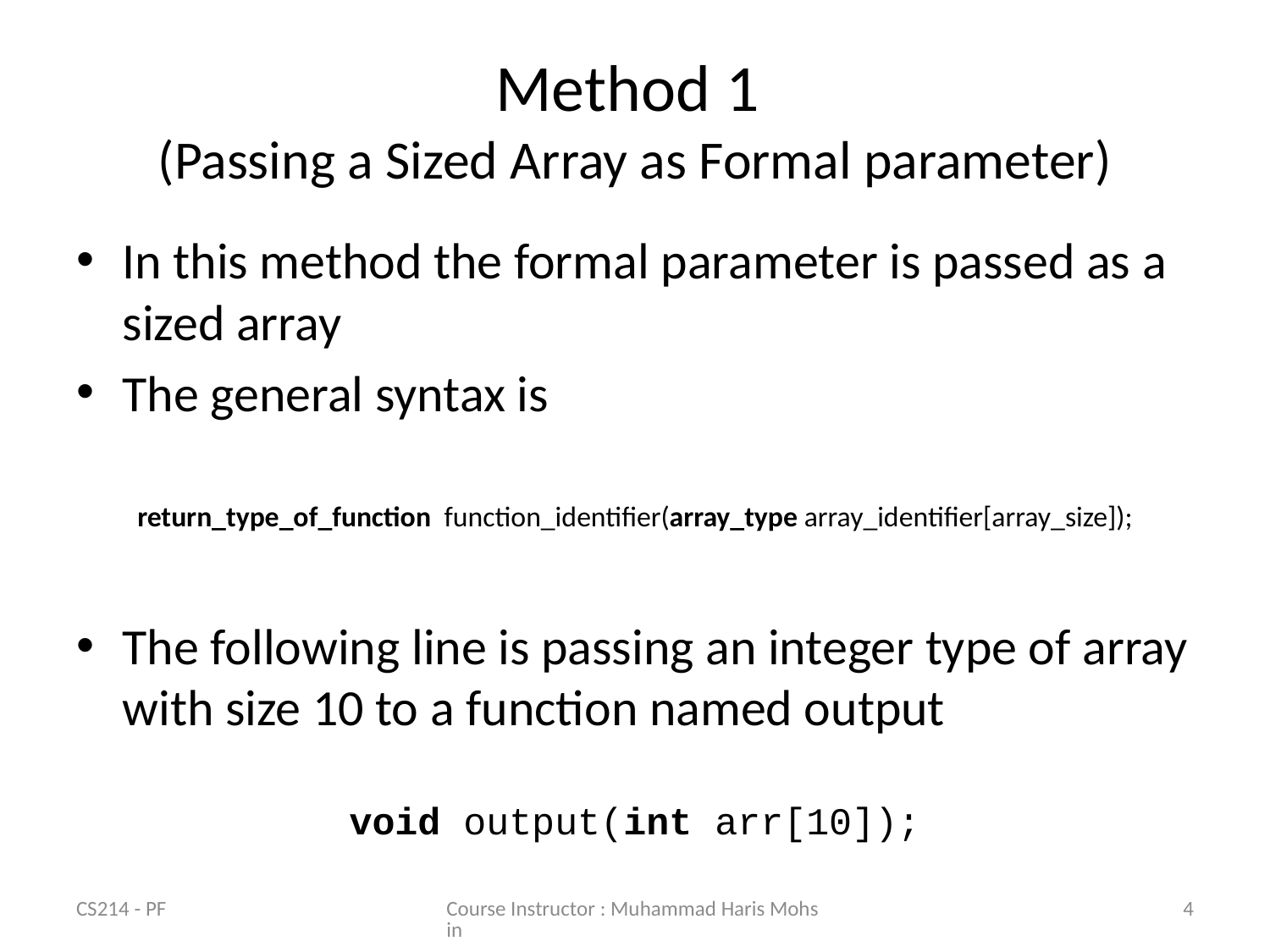

# Method 1 (Passing a Sized Array as Formal parameter)
In this method the formal parameter is passed as a sized array
The general syntax is

return_type_of_function  function_identifier(array_type array_identifier[array_size]);

The following line is passing an integer type of array with size 10 to a function named output

void output(int arr[10]);

CS214 - PF
Course Instructor : Muhammad Haris Mohsin
4